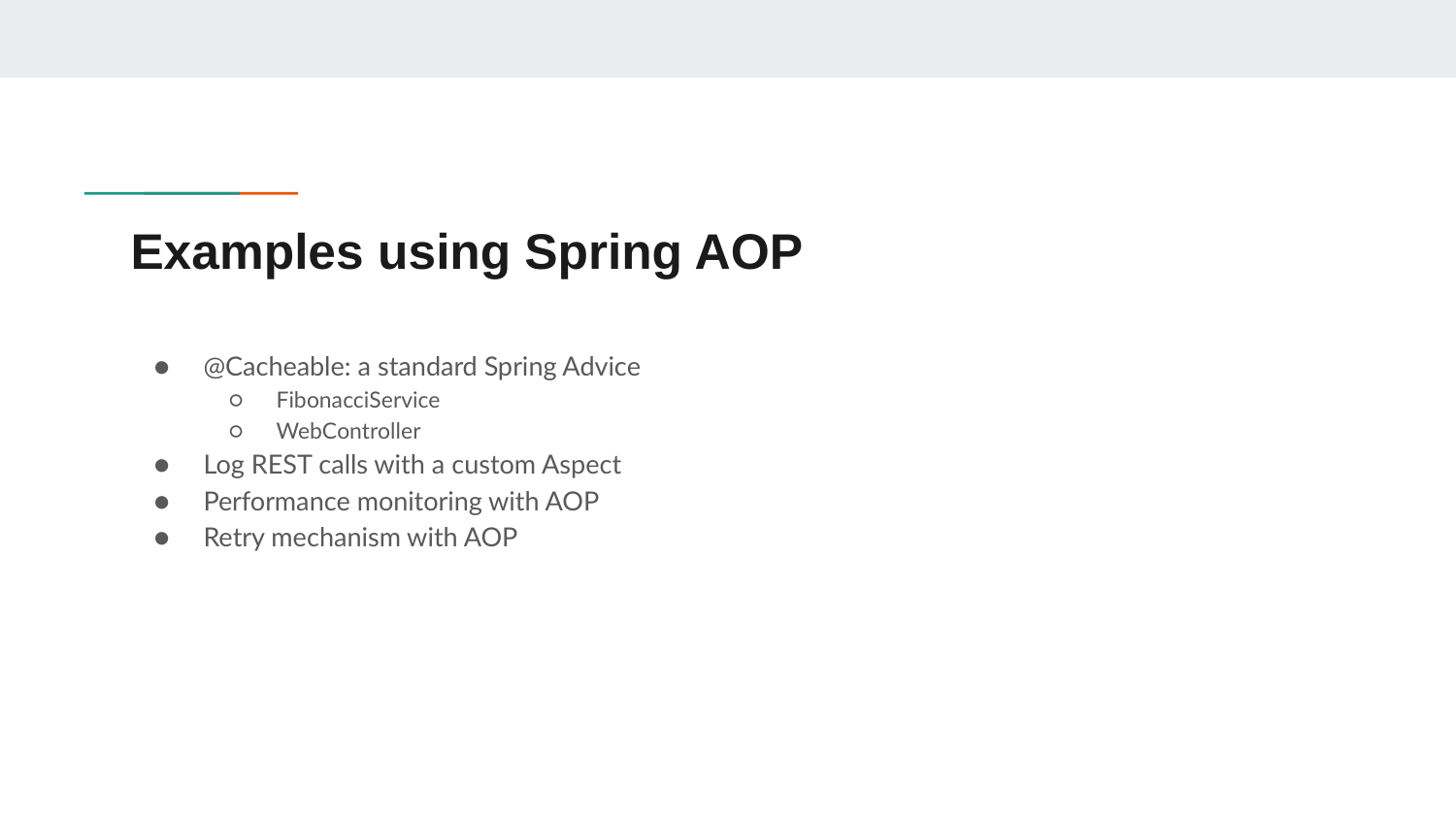

# Examples using Spring AOP
@Cacheable: a standard Spring Advice
FibonacciService
WebController
Log REST calls with a custom Aspect
Performance monitoring with AOP
Retry mechanism with AOP